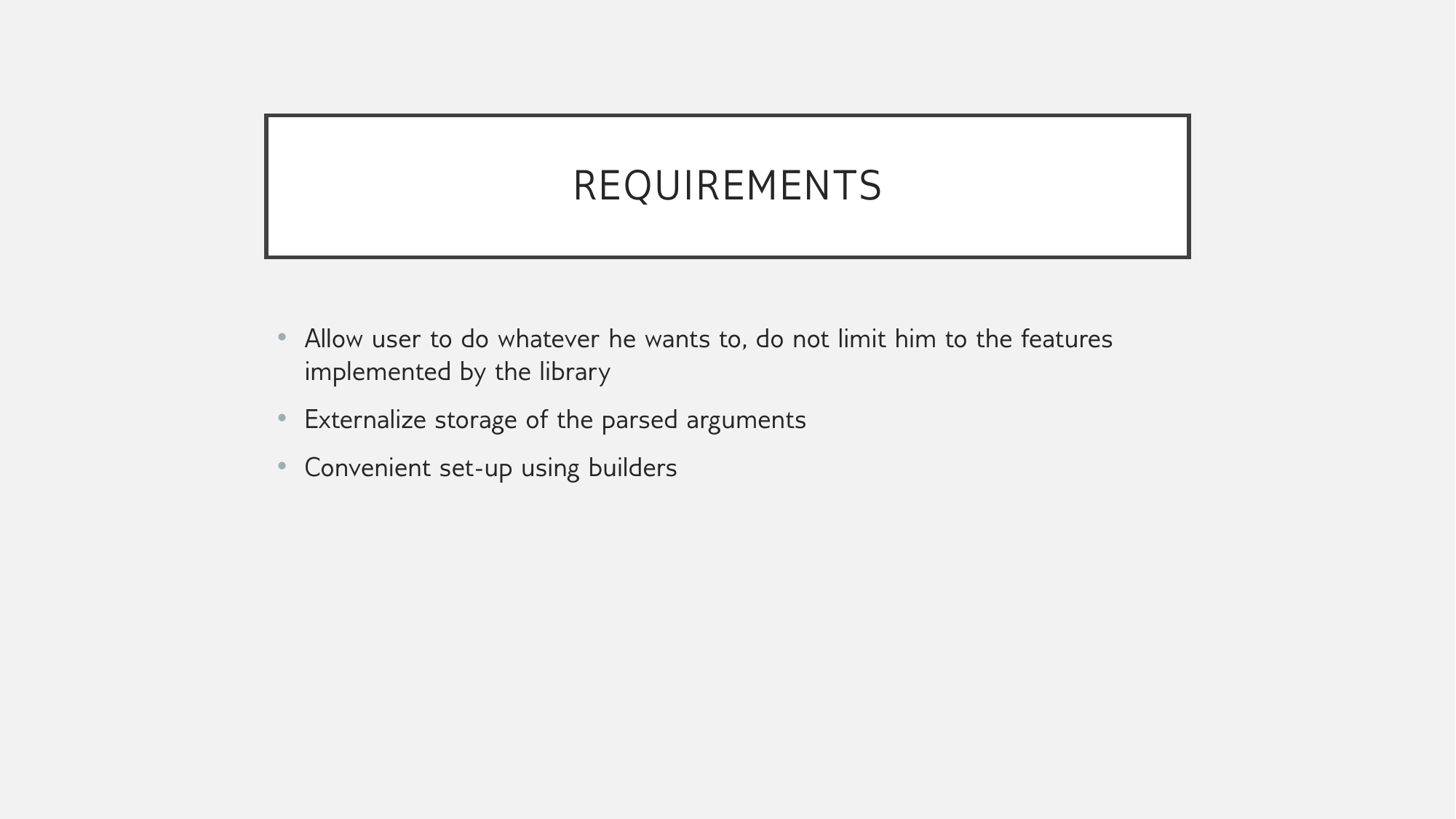

# requirements
Allow user to do whatever he wants to, do not limit him to the features implemented by the library
Externalize storage of the parsed arguments
Convenient set-up using builders